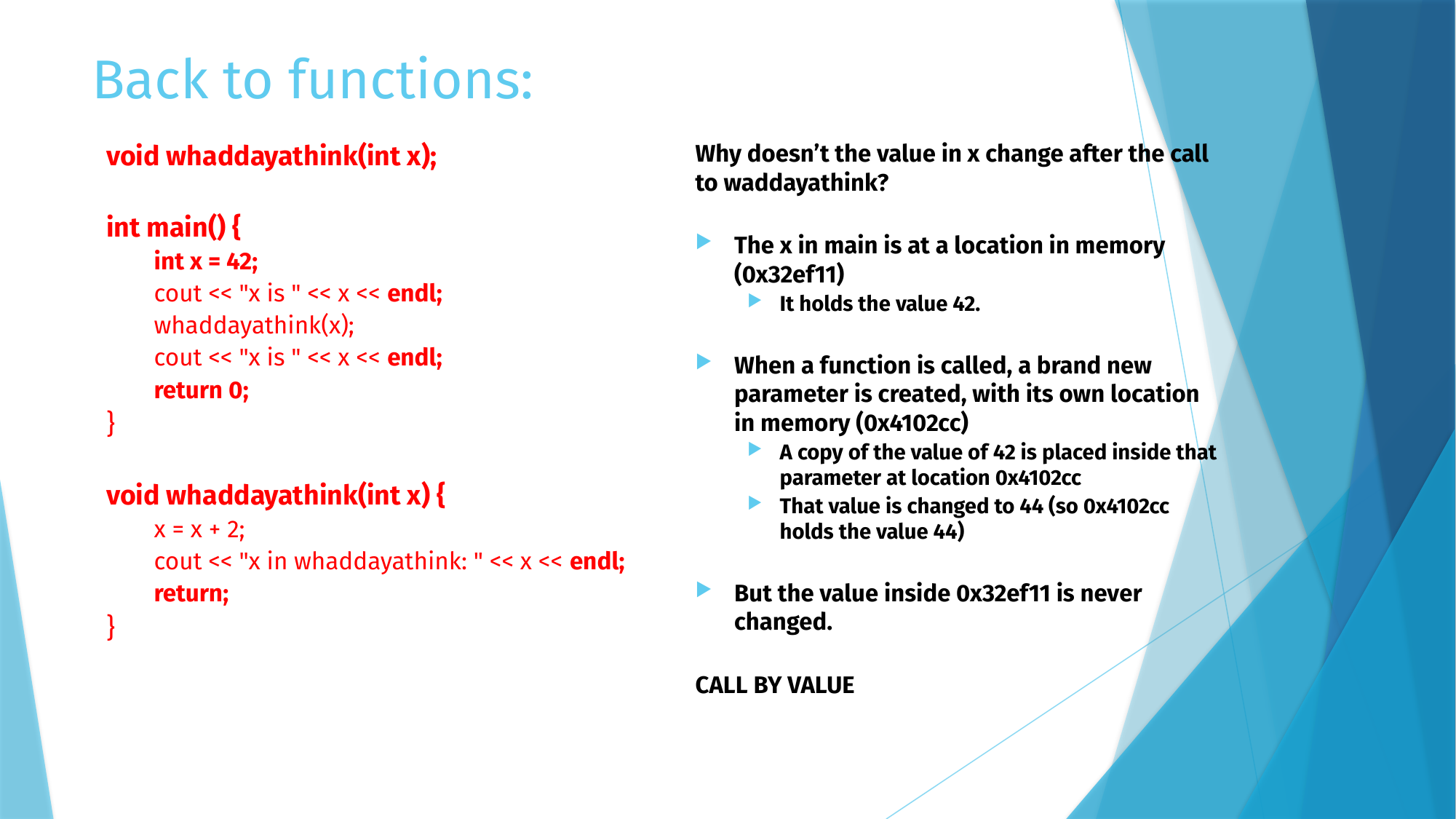

# Back to functions:
void whaddayathink(int x);

int main() {
int x = 42;
cout << "x is " << x << endl;
whaddayathink(x);
cout << "x is " << x << endl;
return 0;
}

void whaddayathink(int x) {
x = x + 2;
cout << "x in whaddayathink: " << x << endl;
return;
}
Why doesn’t the value in x change after the call to waddayathink?

The x in main is at a location in memory (0x32ef11)
It holds the value 42.

When a function is called, a brand new parameter is created, with its own location in memory (0x4102cc)
A copy of the value of 42 is placed inside that parameter at location 0x4102cc
That value is changed to 44 (so 0x4102cc holds the value 44)

But the value inside 0x32ef11 is never changed.

CALL BY VALUE